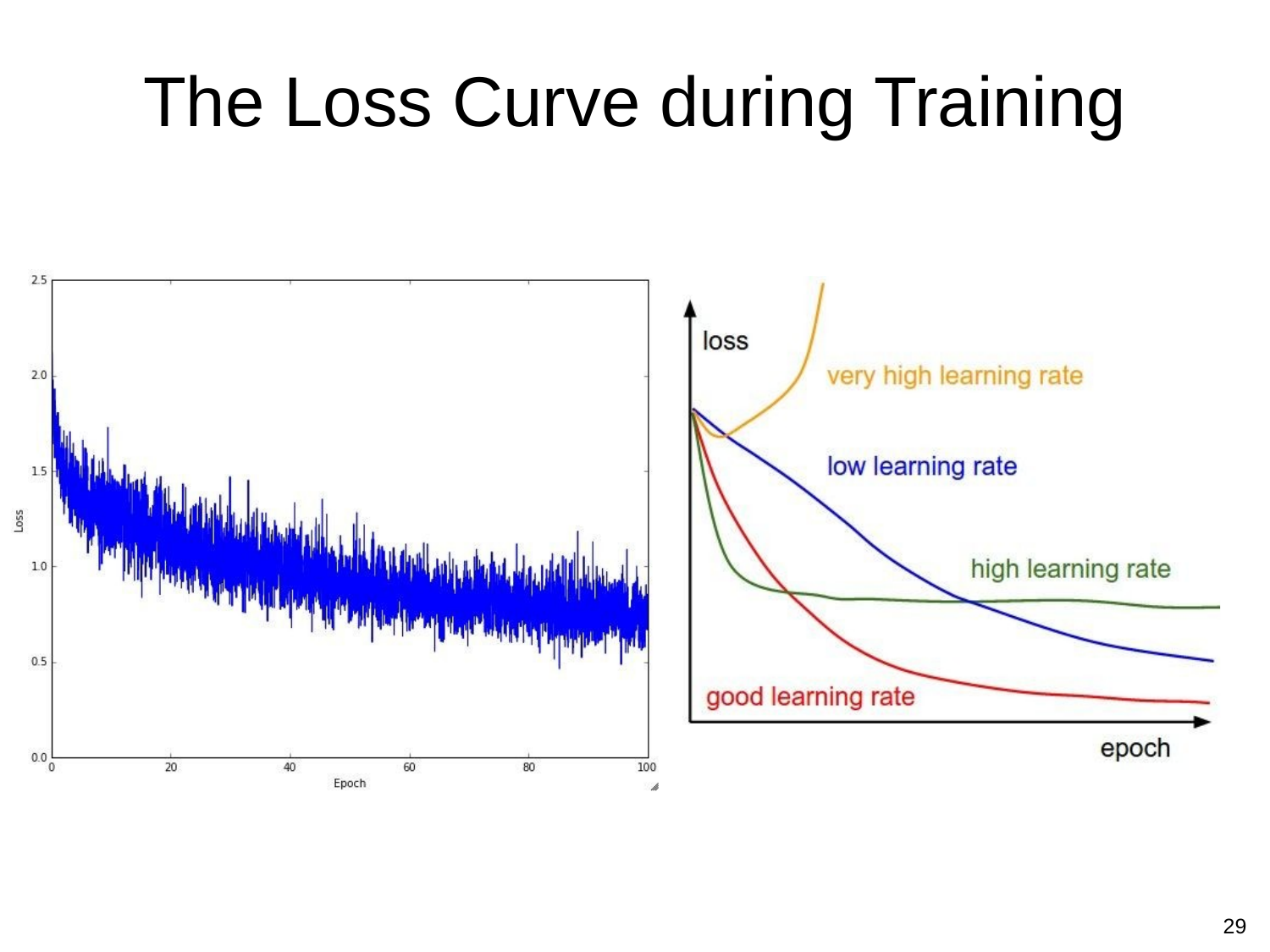

# The Loss Curve during Training

29